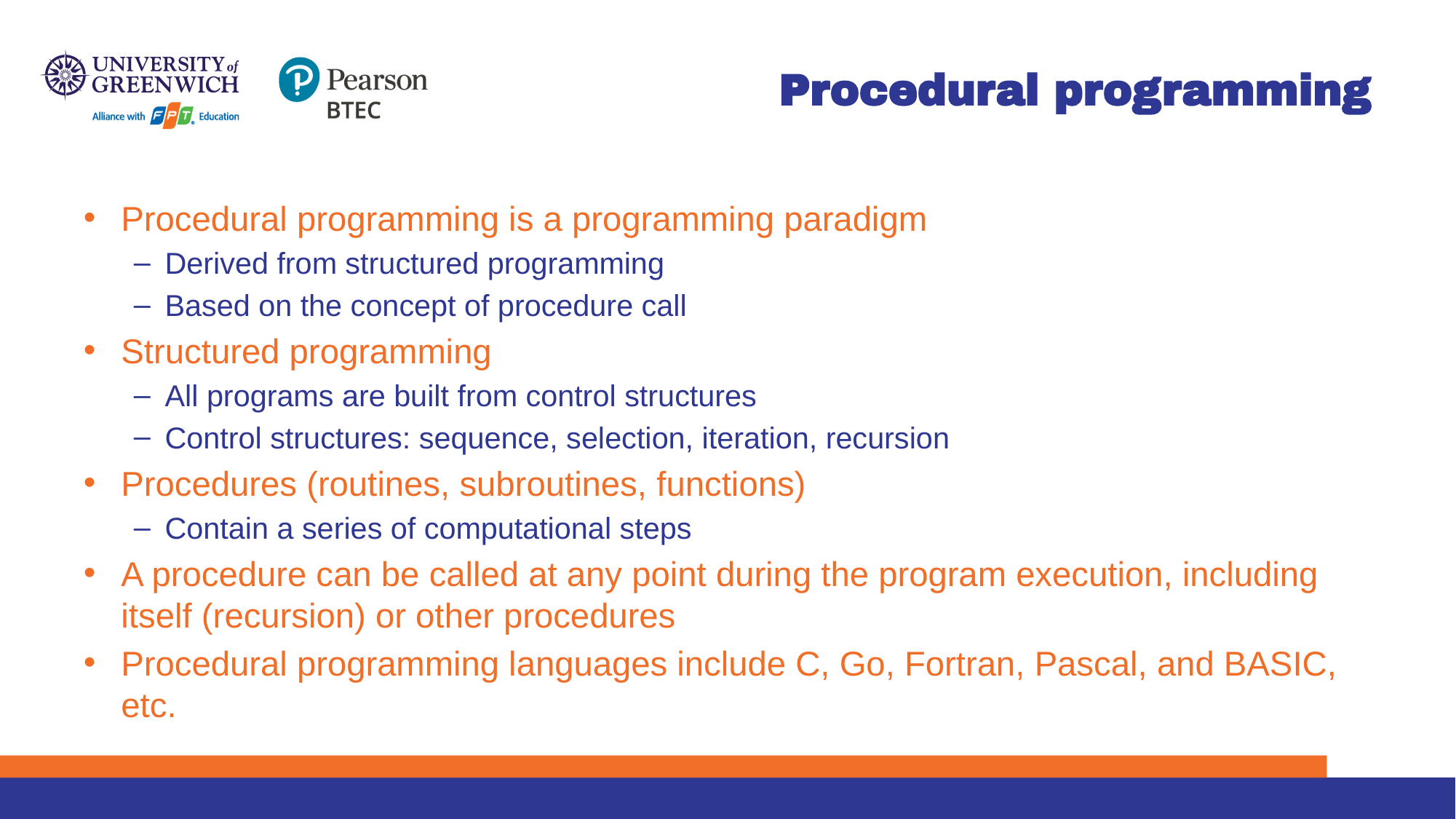

# Procedural programming
Procedural programming is a programming paradigm
Derived from structured programming
Based on the concept of procedure call
Structured programming
All programs are built from control structures
Control structures: sequence, selection, iteration, recursion
Procedures (routines, subroutines, functions)
Contain a series of computational steps
A procedure can be called at any point during the program execution, including itself (recursion) or other procedures
Procedural programming languages include C, Go, Fortran, Pascal, and BASIC, etc.